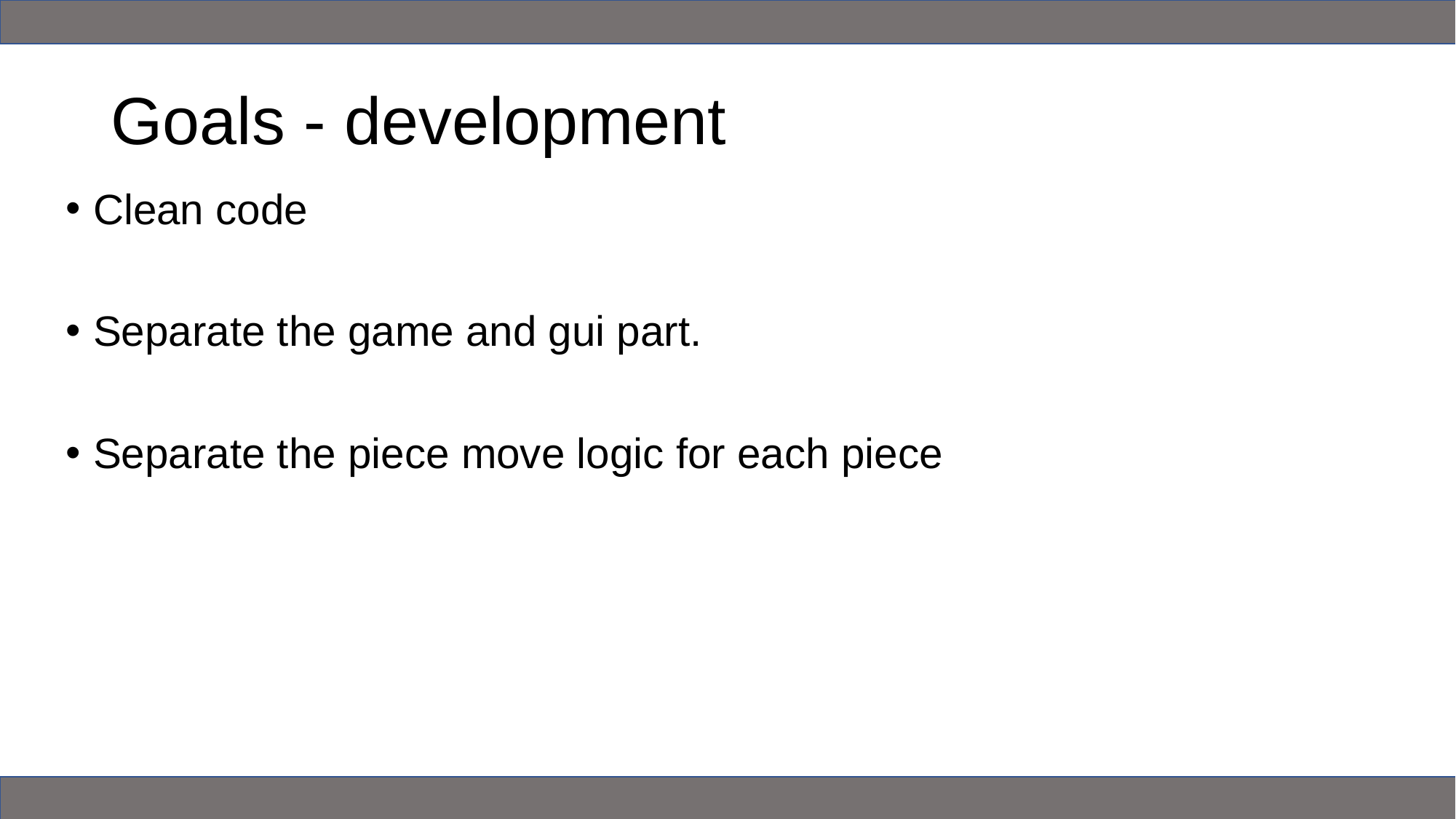

# Goals - development
Clean code

Separate the game and gui part.

Separate the piece move logic for each piece